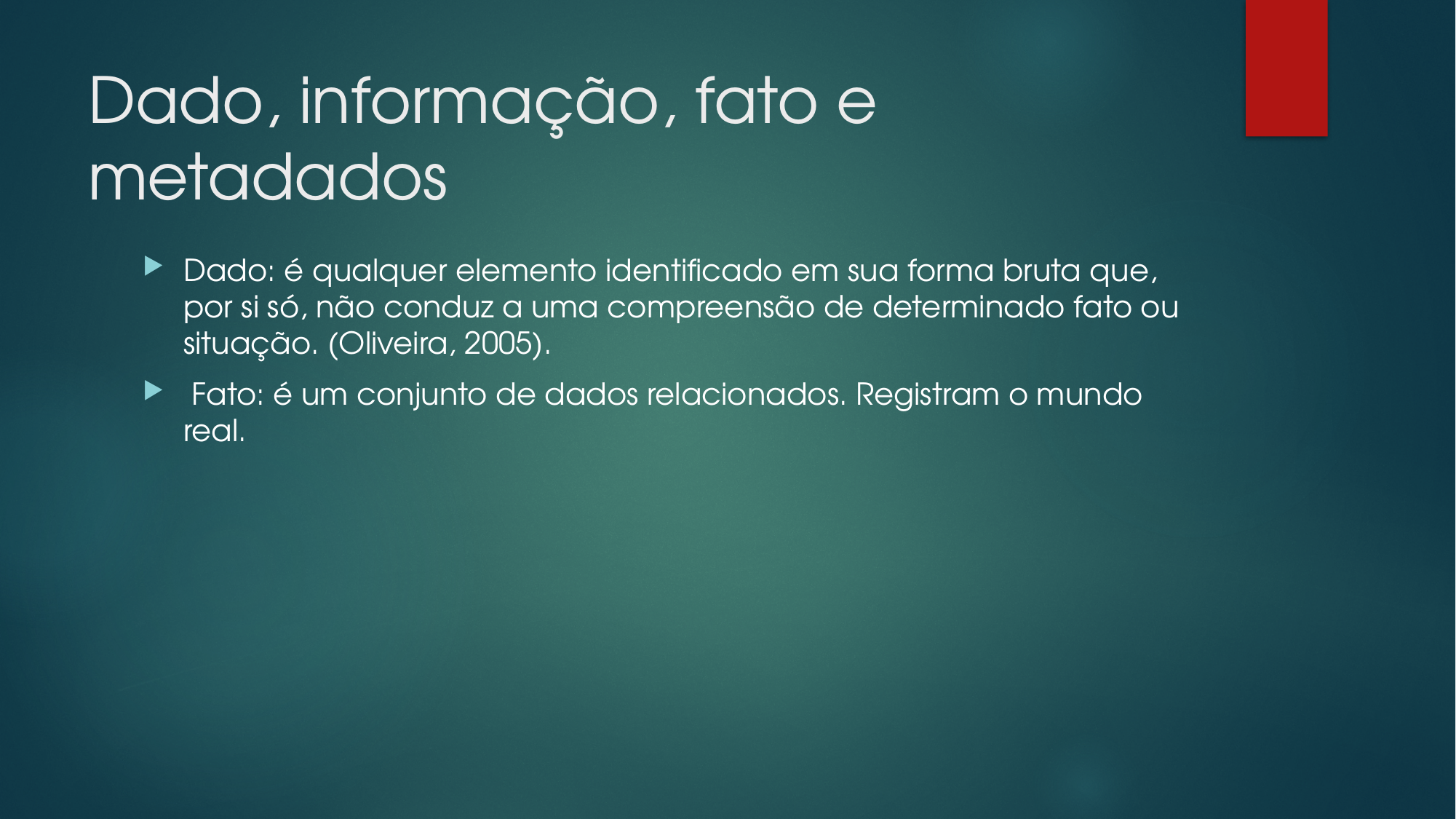

# Dado, informação, fato e metadados
Dado: é qualquer elemento identificado em sua forma bruta que, por si só, não conduz a uma compreensão de determinado fato ou situação. (Oliveira, 2005).
 Fato: é um conjunto de dados relacionados. Registram o mundo real.